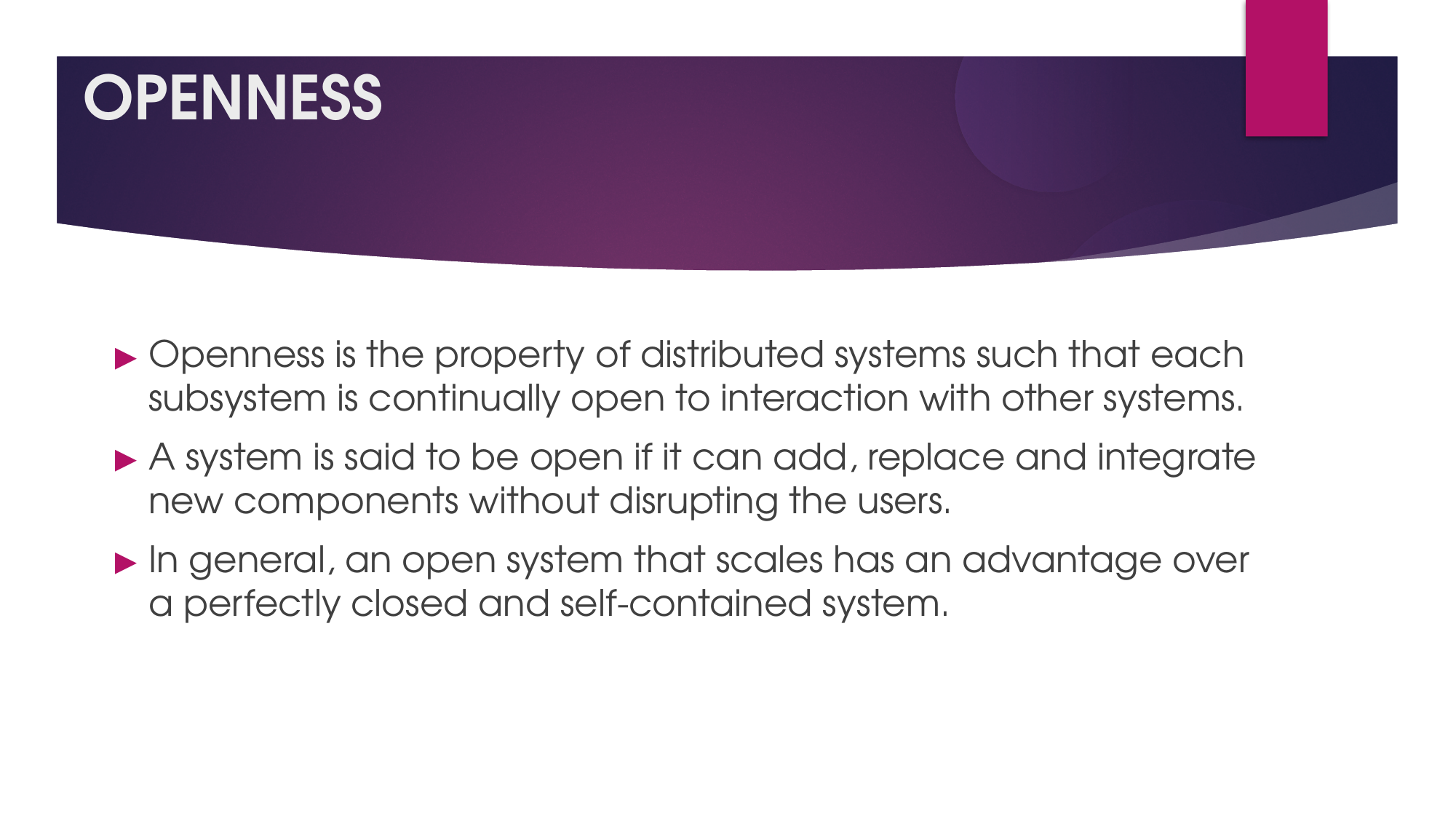

OPENNESS

Openness is the property of distributed systems such that each subsystem is continually open to interaction with other systems.
A system is said to be open if it can add, replace and integrate new components without disrupting the users.
In general, an open system that scales has an advantage over a perfectly closed and self-contained system.